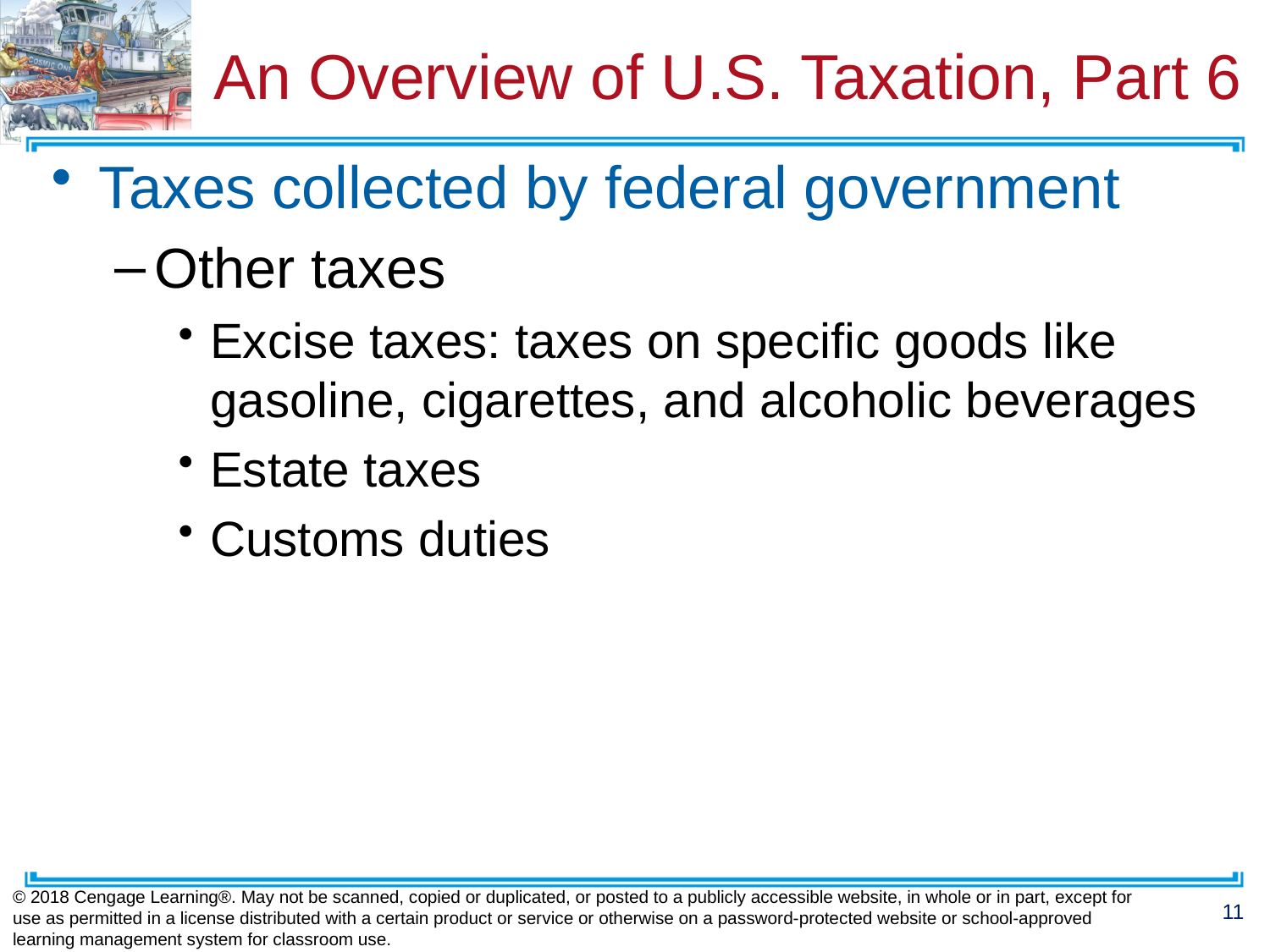

# An Overview of U.S. Taxation, Part 6
Taxes collected by federal government
Other taxes
Excise taxes: taxes on specific goods like gasoline, cigarettes, and alcoholic beverages
Estate taxes
Customs duties
© 2018 Cengage Learning®. May not be scanned, copied or duplicated, or posted to a publicly accessible website, in whole or in part, except for use as permitted in a license distributed with a certain product or service or otherwise on a password-protected website or school-approved learning management system for classroom use.
11